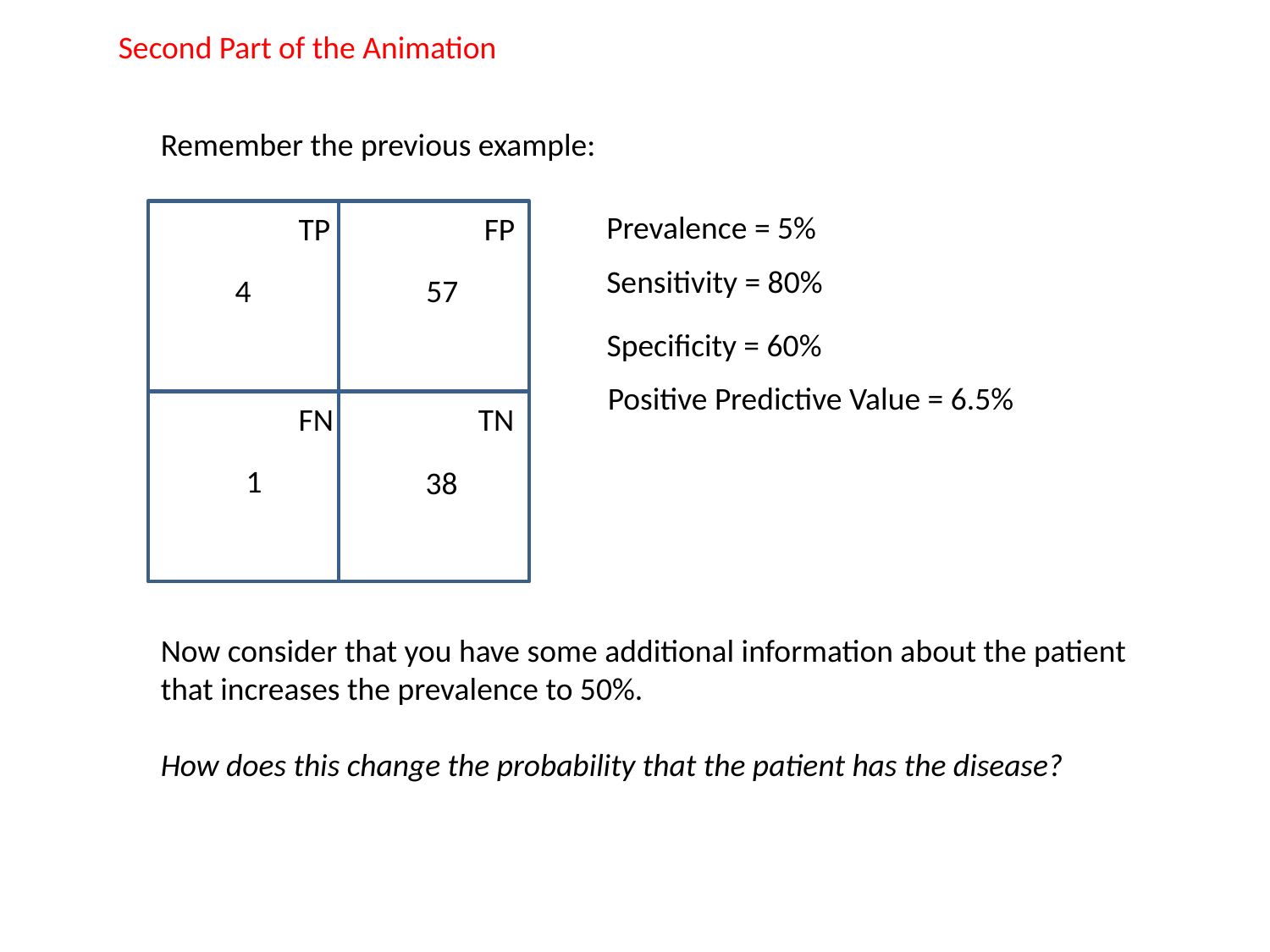

Second Part of the Animation
Remember the previous example:

Prevalence = 5%
TP
FP
Sensitivity = 80%
4
57
Specificity = 60%
Positive Predictive Value = 6.5%

FN
TN
1
38
Now consider that you have some additional information about the patient that increases the prevalence to 50%.

How does this change the probability that the patient has the disease?